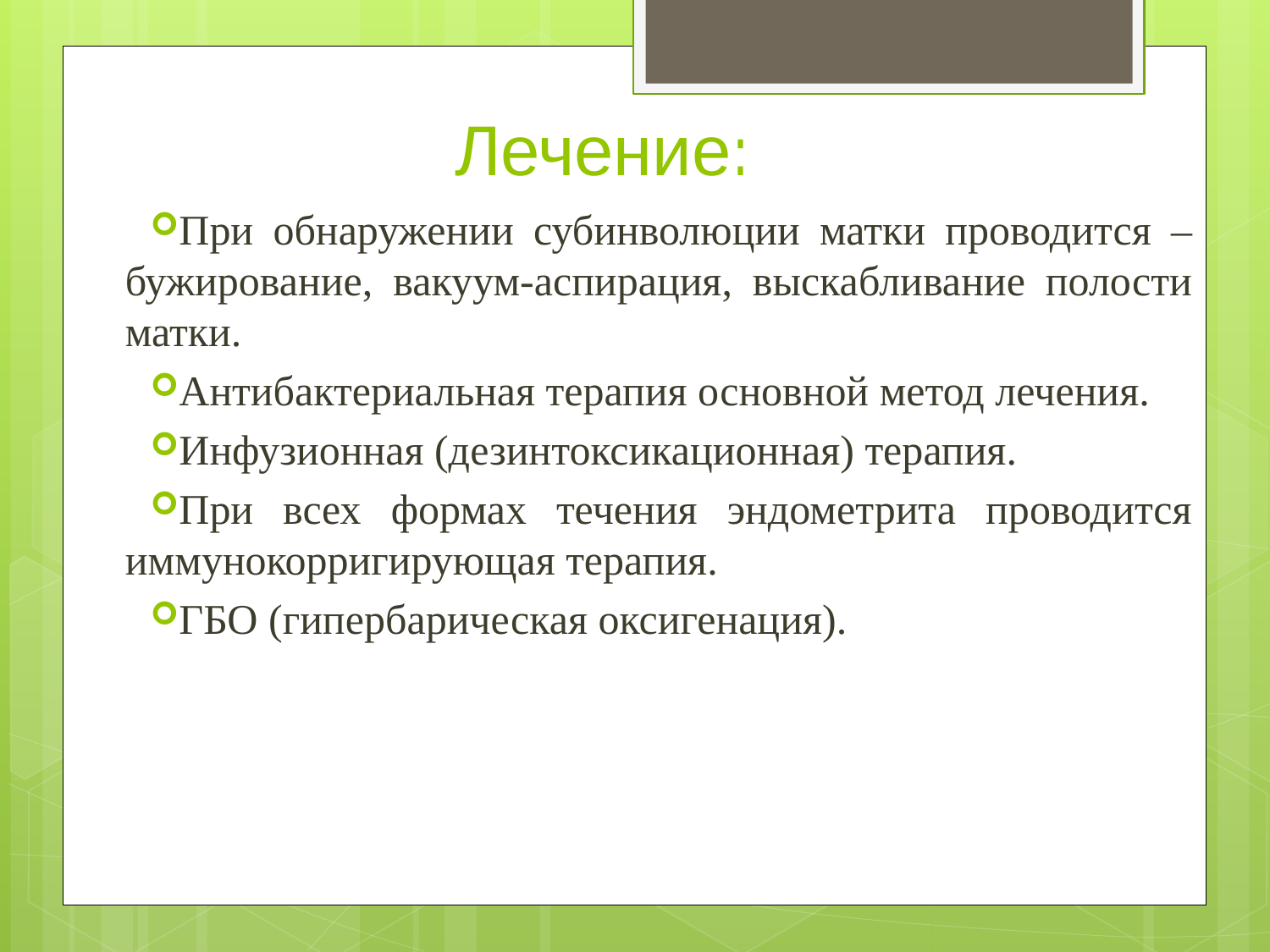

# Лечение:
При обнаружении субинволюции матки проводится – бужирование, вакуум-аспирация, выскабливание полости матки.
Антибактериальная терапия основной метод лечения.
Инфузионная (дезинтоксикационная) терапия.
При всех формах течения эндометрита проводится иммунокорригирующая терапия.
ГБО (гипербарическая оксигенация).